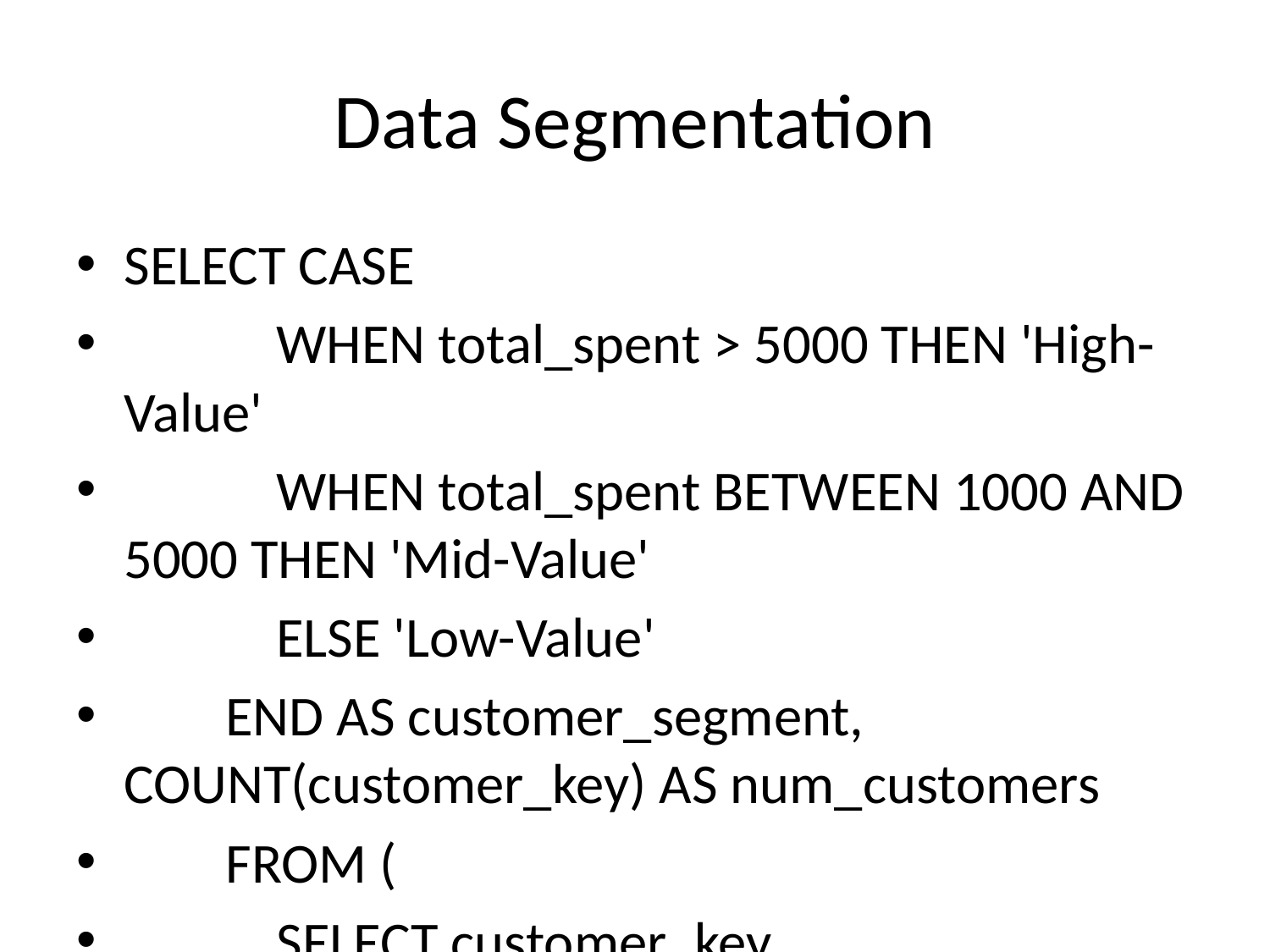

# Data Segmentation
SELECT CASE
            WHEN total_spent > 5000 THEN 'High-Value'
            WHEN total_spent BETWEEN 1000 AND 5000 THEN 'Mid-Value'
            ELSE 'Low-Value'
        END AS customer_segment, COUNT(customer_key) AS num_customers
        FROM (
            SELECT customer_key, SUM(sales_amount) AS total_spent
            FROM sales
            GROUP BY customer_key
        ) AS customer_spending
        GROUP BY customer_segment;